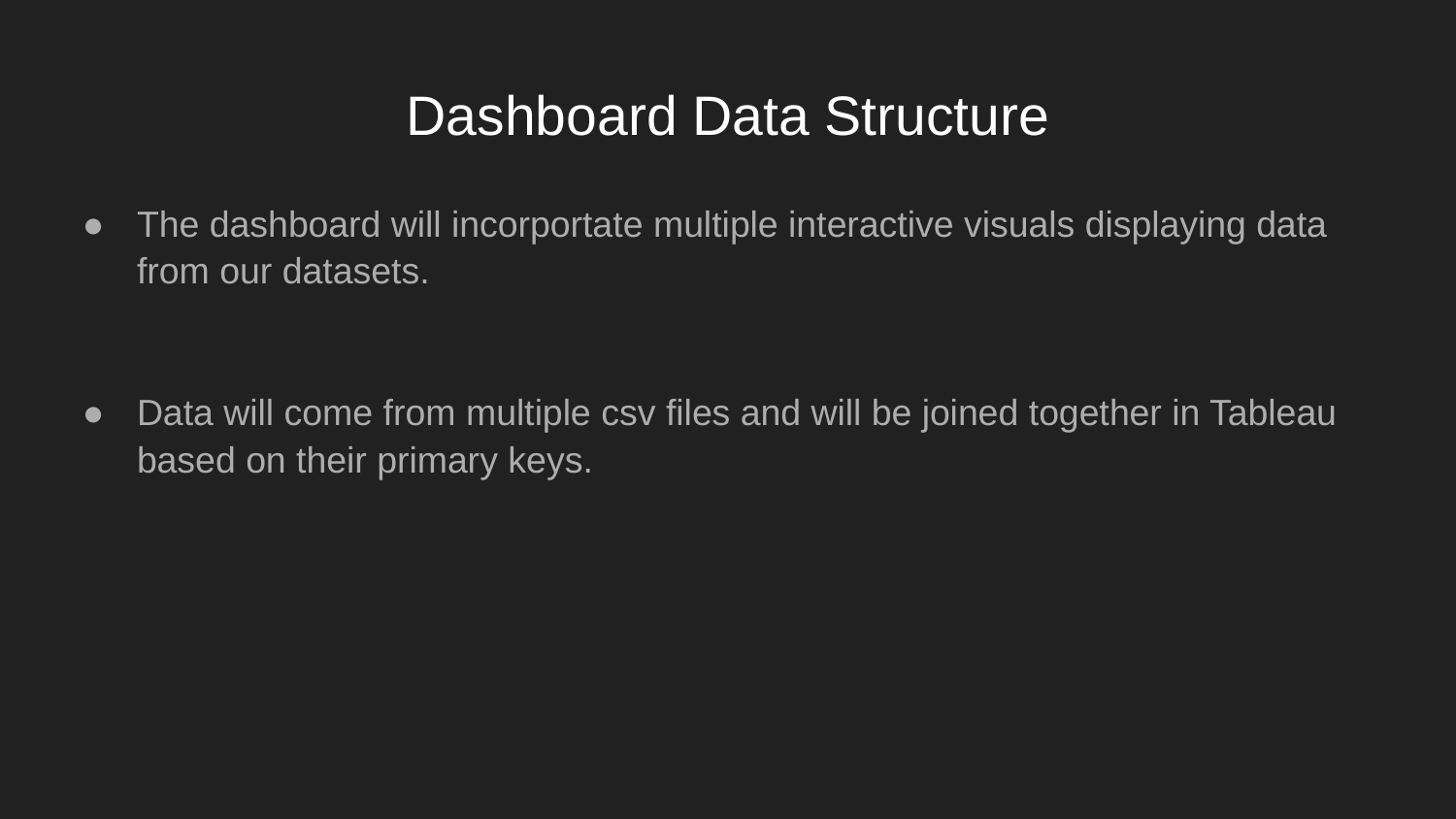

# Dashboard Data Structure
The dashboard will incorportate multiple interactive visuals displaying data from our datasets.

Data will come from multiple csv files and will be joined together in Tableau based on their primary keys.